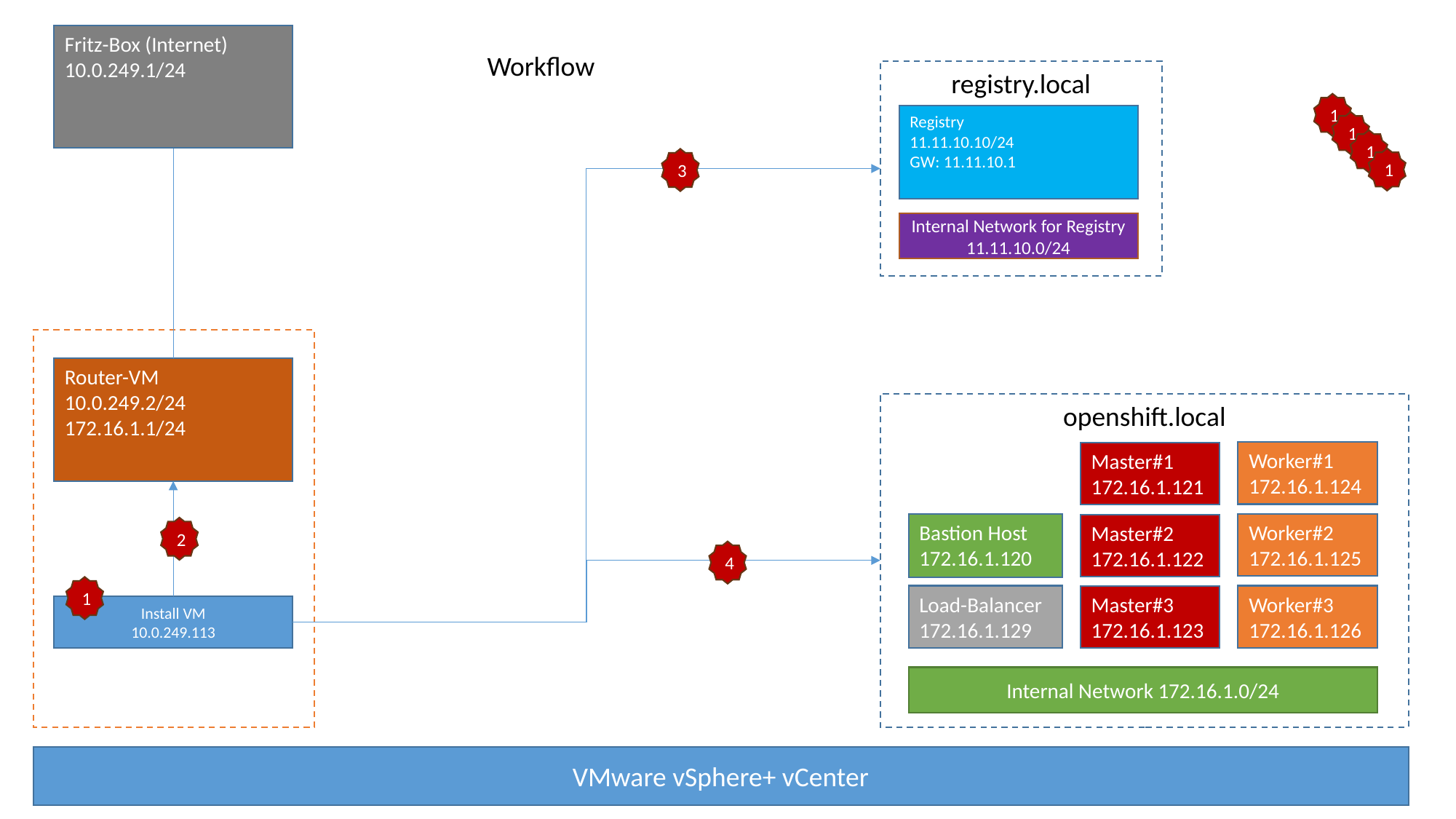

Fritz-Box (Internet)
10.0.249.1/24
Workflow
registry.local
1
Registry
11.11.10.10/24
GW: 11.11.10.1

1
1
1
3
Internal Network for Registry 11.11.10.0/24

Router-VM
10.0.249.2/24
172.16.1.1/24
openshift.local
Worker#1
172.16.1.124
Master#1
172.16.1.121
Bastion Host
172.16.1.120
Worker#2
172.16.1.125
Master#2
172.16.1.122
2
4
1
Load-Balancer
172.16.1.129
Worker#3
172.16.1.126
Master#3
172.16.1.123
Install VM
10.0.249.113
Internal Network 172.16.1.0/24
VMware vSphere+ vCenter